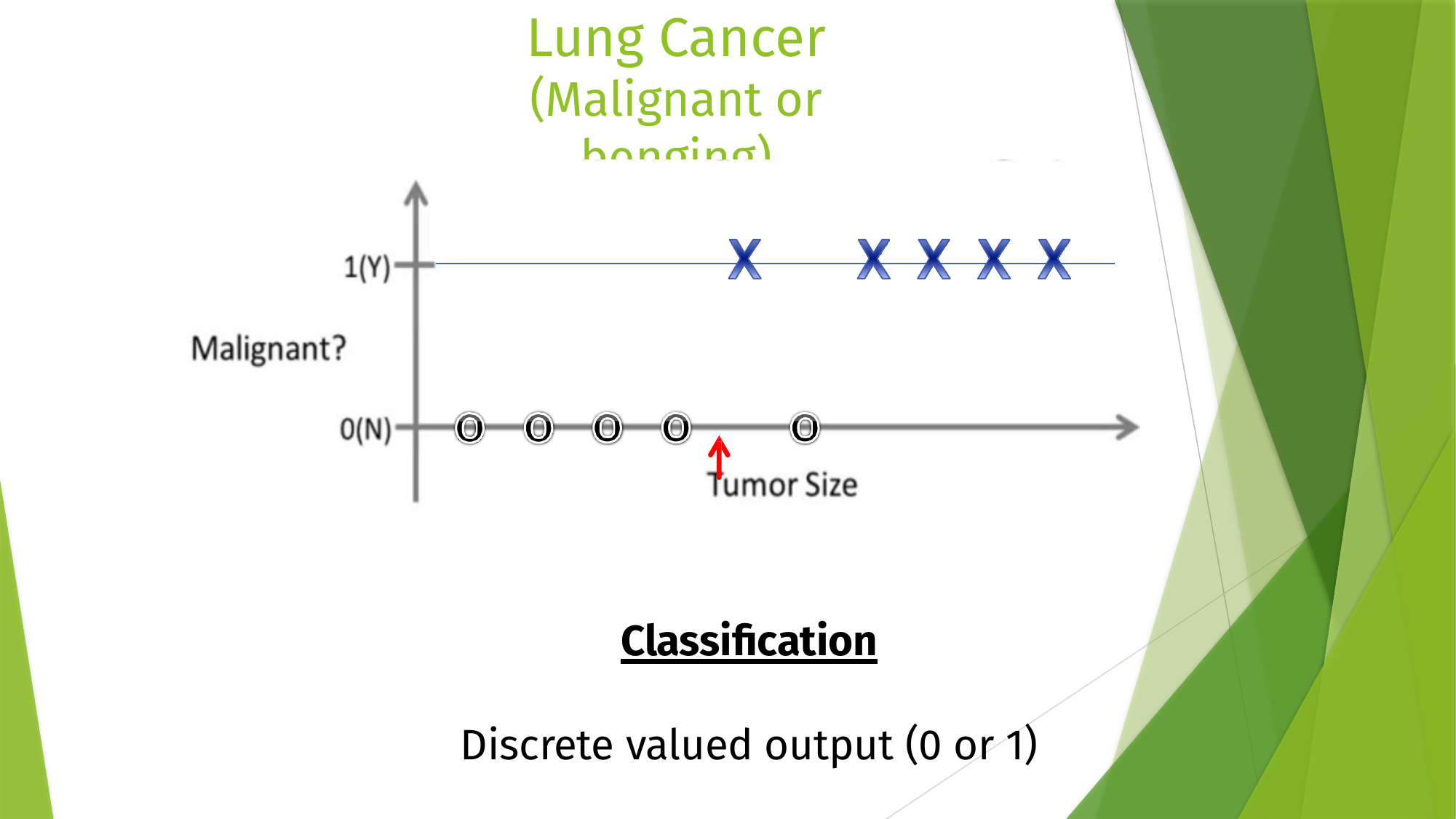

# Lung Cancer
(Malignant or benging)

Classification

Discrete valued output (0 or 1)